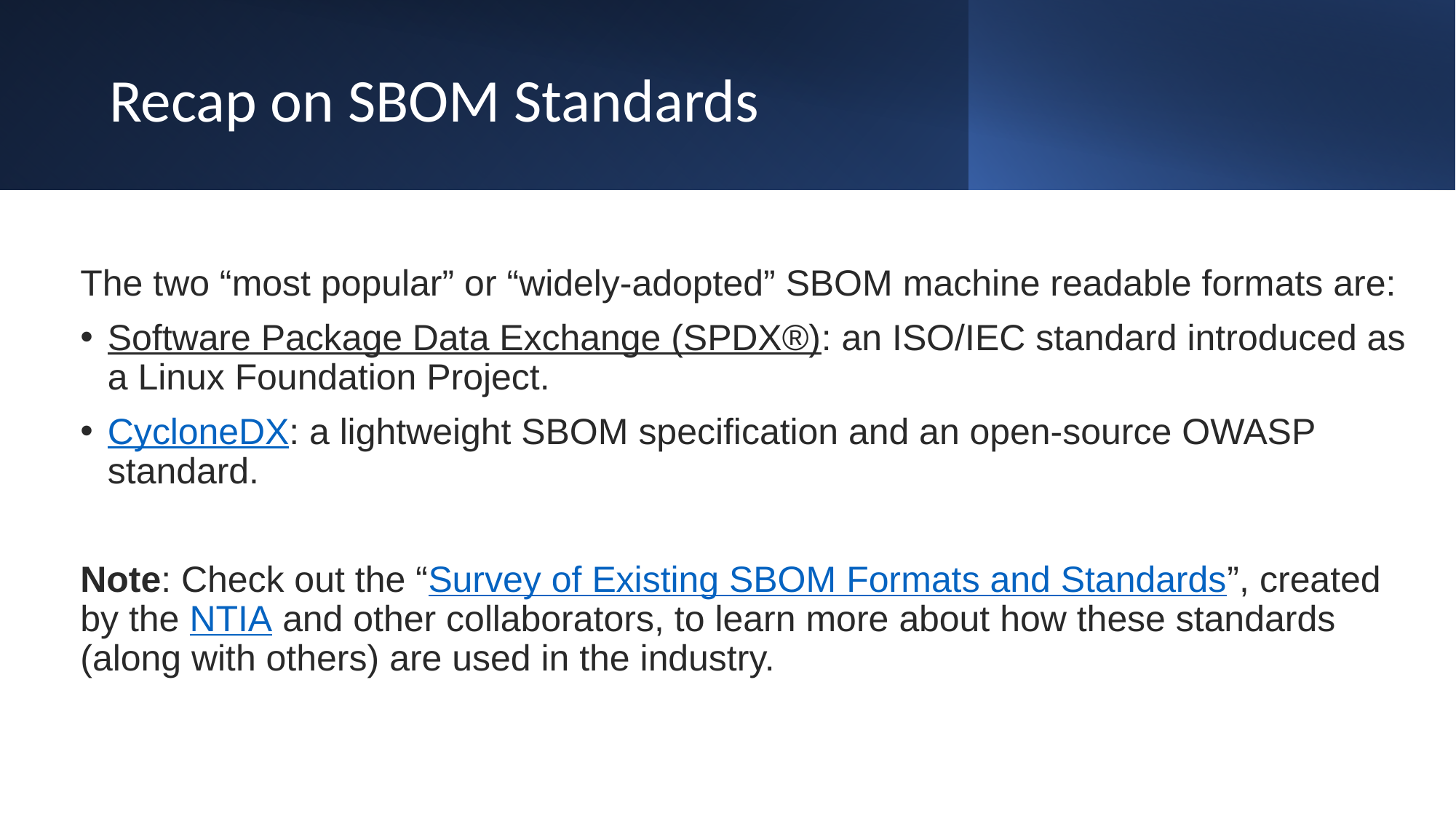

# Recap on SBOM Standards
The two “most popular” or “widely-adopted” SBOM machine readable formats are:
Software Package Data Exchange (SPDX®): an ISO/IEC standard introduced as a Linux Foundation Project.
CycloneDX: a lightweight SBOM specification and an open-source OWASP
standard.

Note: Check out the “Survey of Existing SBOM Formats and Standards”, created by the NTIA and other collaborators, to learn more about how these standards (along with others) are used in the industry.